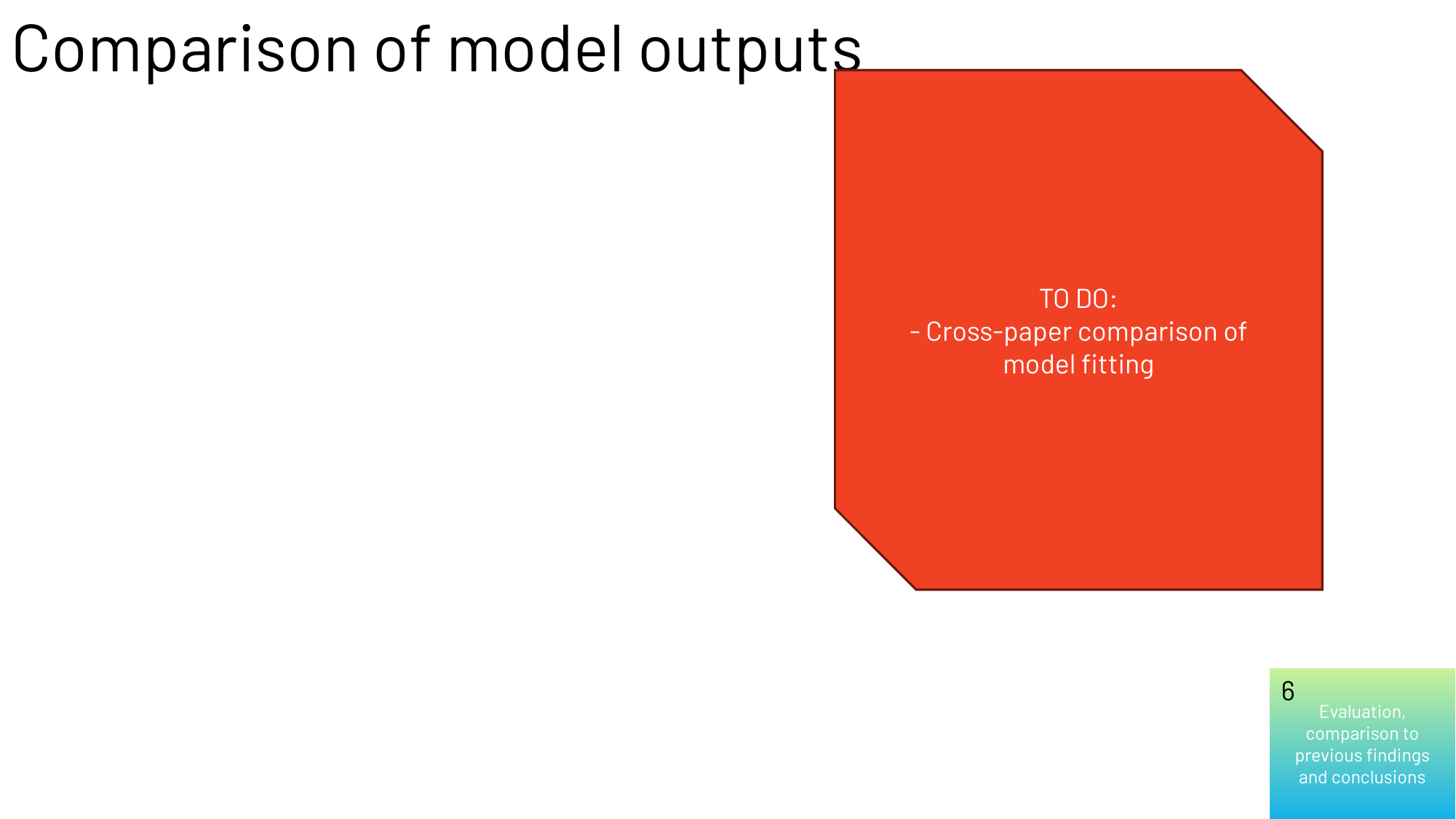

# Comparison of model outputs
TO DO:
- Cross-paper comparison of model fitting
Evaluation, comparison to previous findings and conclusions
6